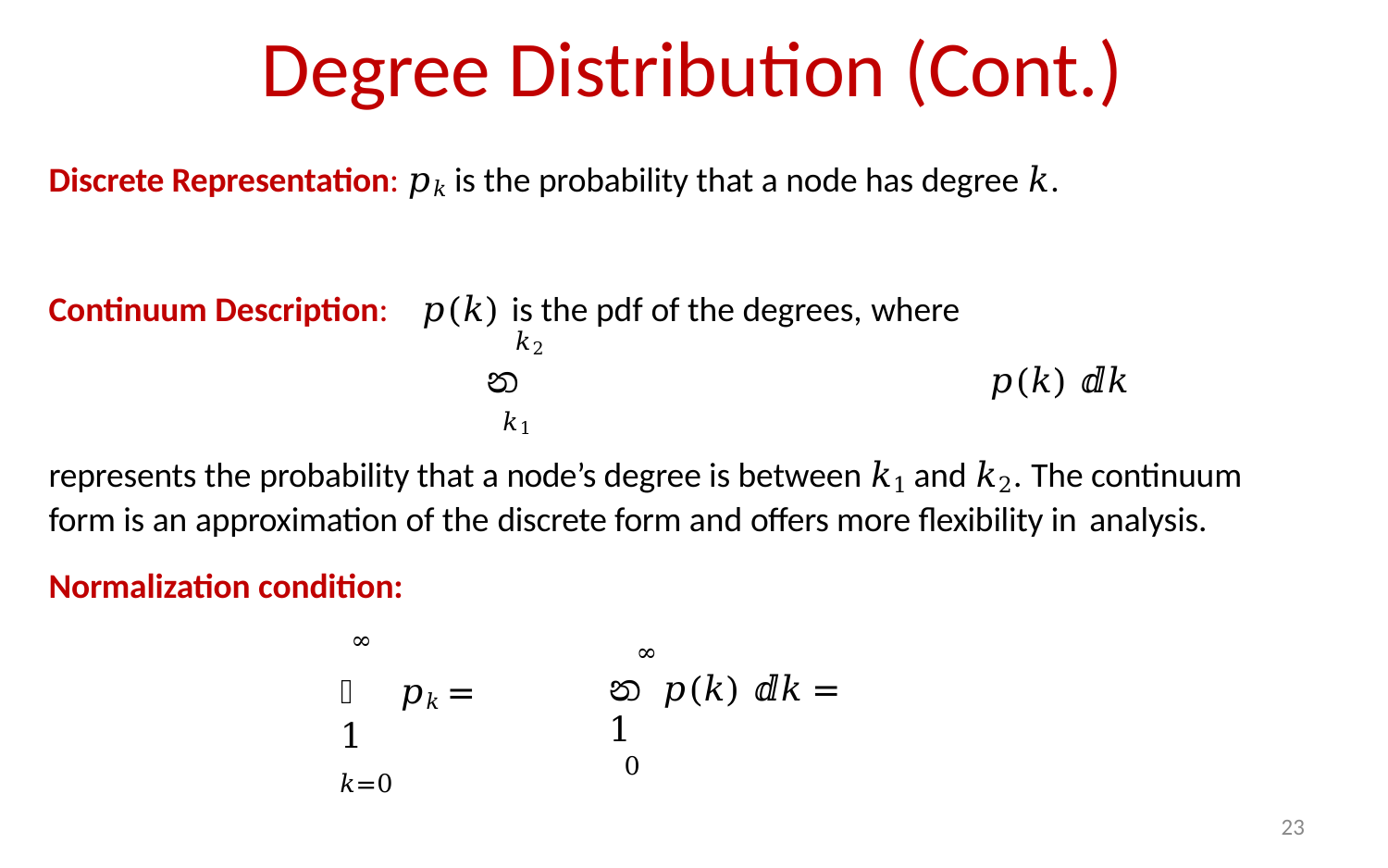

# Degree Distribution (Cont.)
Discrete Representation: 𝑝𝑘 is the probability that a node has degree 𝑘.

Continuum Description:	𝑝(𝑘) is the pdf of the degrees, where
𝑘2
න	𝑝(𝑘) ⅆ𝑘
𝑘1
represents the probability that a node’s degree is between 𝑘1 and 𝑘2. The continuum  form is an approximation of the discrete form and offers more flexibility in analysis.
Normalization condition:
∞
෍ 𝑝𝑘 = 1
𝑘=0
∞
න	𝑝(𝑘) ⅆ𝑘 = 1
0
23